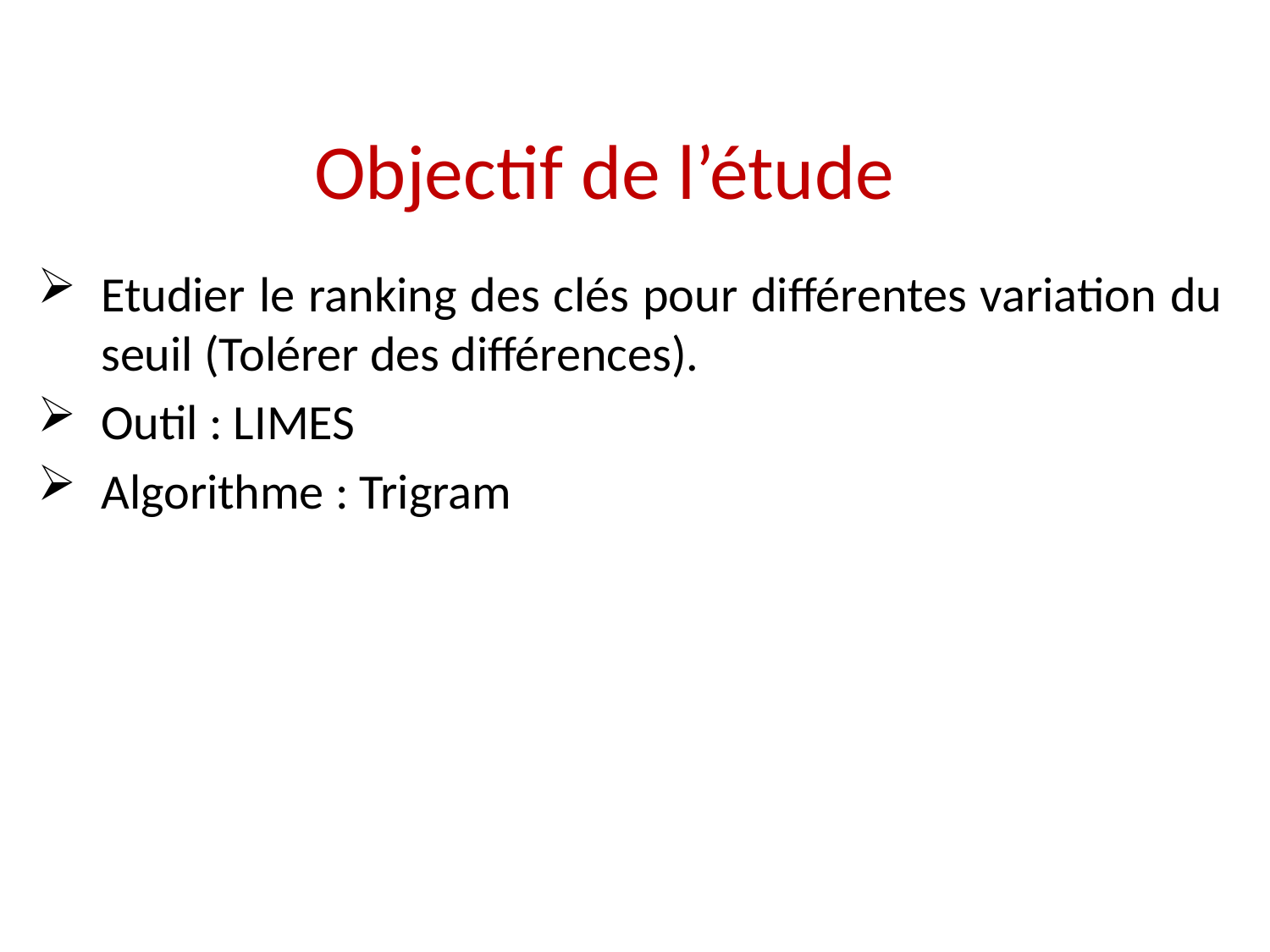

# Objectif de l’étude
Etudier le ranking des clés pour différentes variation du seuil (Tolérer des différences).
Outil : LIMES
Algorithme : Trigram